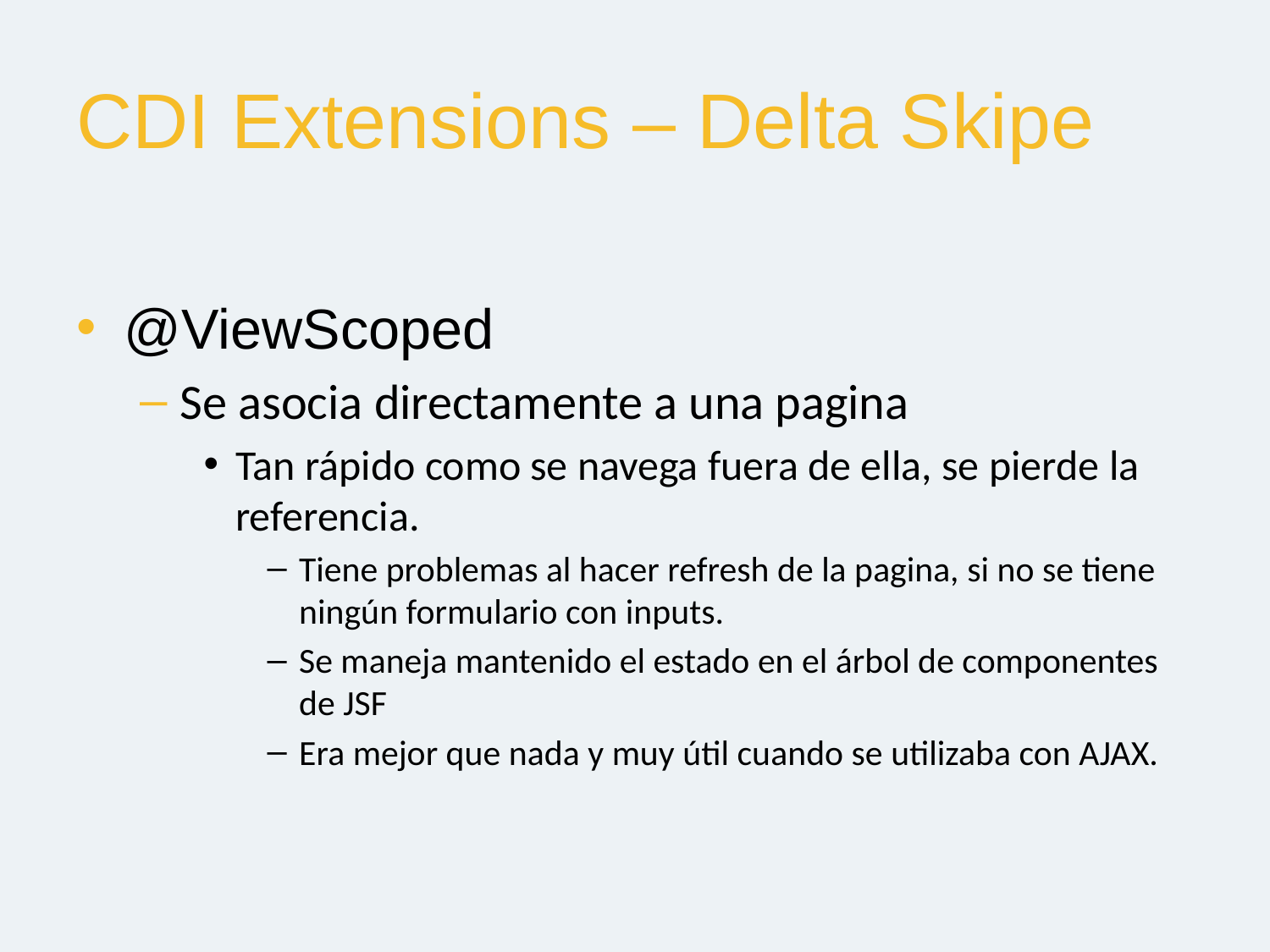

# CDI Extensions – Delta Skipe
@ViewScoped
Se asocia directamente a una pagina
Tan rápido como se navega fuera de ella, se pierde la referencia.
Tiene problemas al hacer refresh de la pagina, si no se tiene ningún formulario con inputs.
Se maneja mantenido el estado en el árbol de componentes de JSF
Era mejor que nada y muy útil cuando se utilizaba con AJAX.